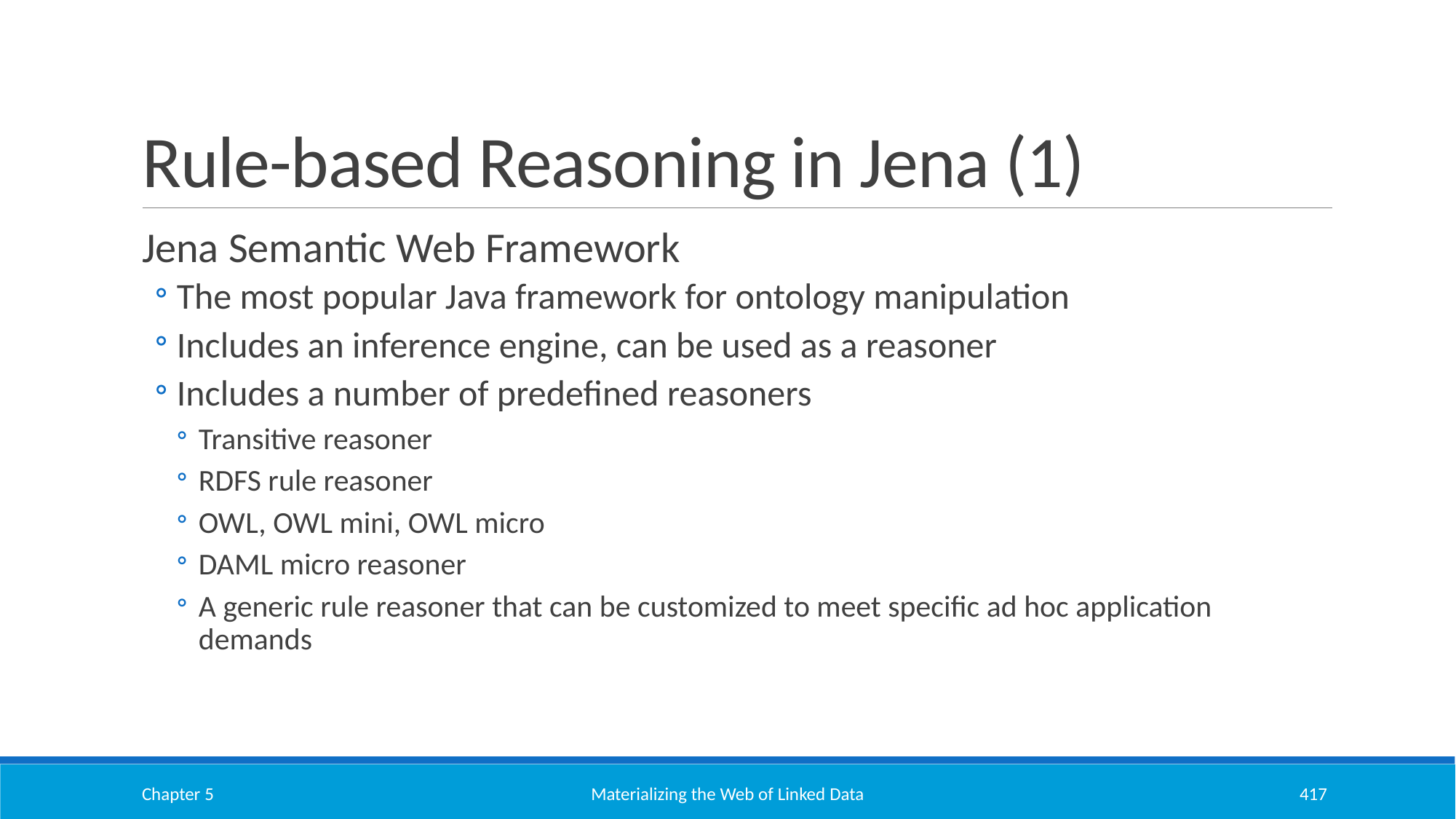

# Rule-based Reasoning in Jena (1)
Jena Semantic Web Framework
The most popular Java framework for ontology manipulation
Includes an inference engine, can be used as a reasoner
Includes a number of predefined reasoners
Transitive reasoner
RDFS rule reasoner
OWL, OWL mini, OWL micro
DAML micro reasoner
A generic rule reasoner that can be customized to meet specific ad hoc application demands
Chapter 5
Materializing the Web of Linked Data
417